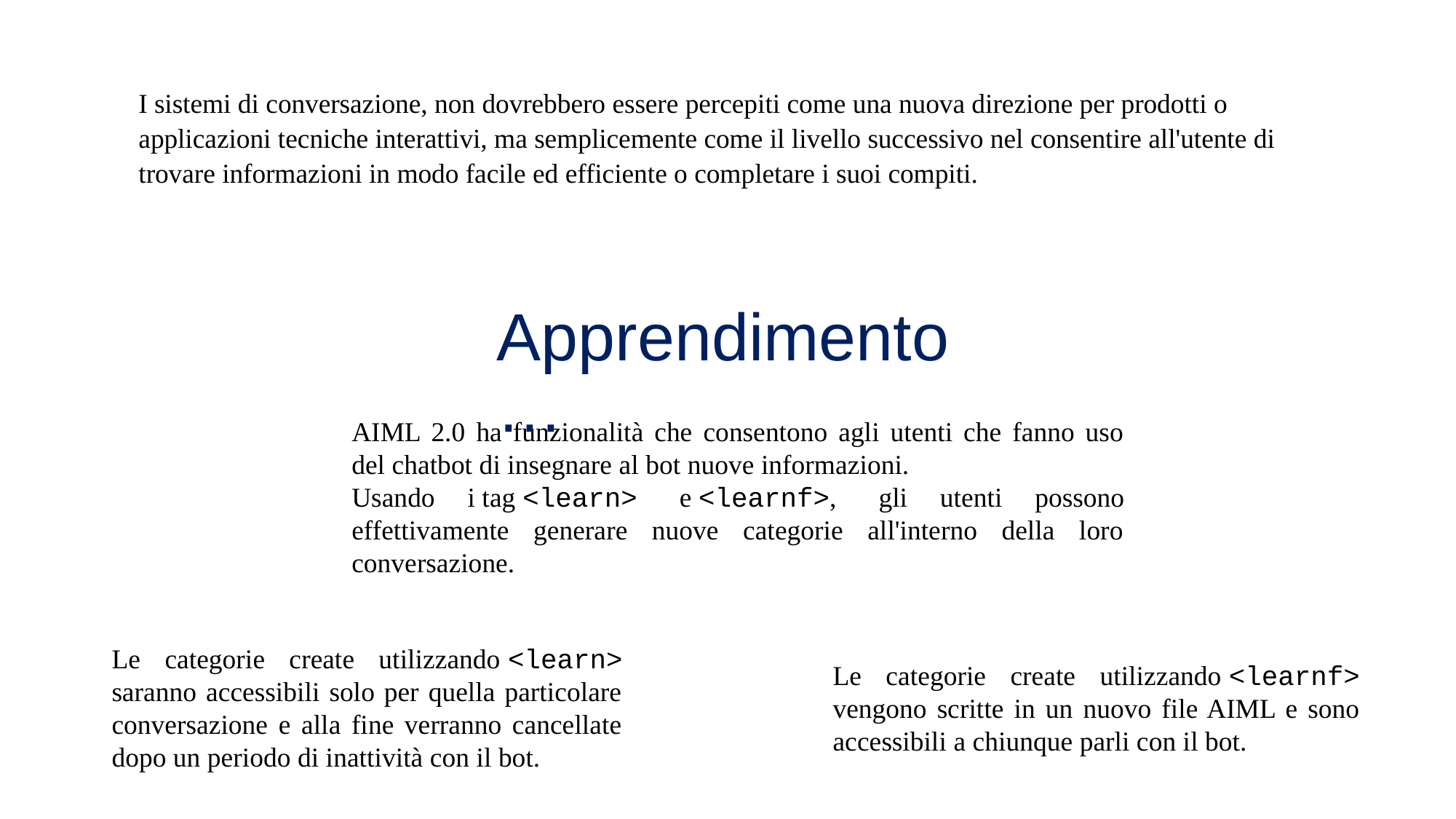

I sistemi di conversazione, non dovrebbero essere percepiti come una nuova direzione per prodotti o applicazioni tecniche interattivi, ma semplicemente come il livello successivo nel consentire all'utente di trovare informazioni in modo facile ed efficiente o completare i suoi compiti.
Apprendimento…
AIML 2.0 ha funzionalità che consentono agli utenti che fanno uso del chatbot di insegnare al bot nuove informazioni.
Usando i tag <learn> e <learnf>, gli utenti possono effettivamente generare nuove categorie all'interno della loro conversazione.
Le categorie create utilizzando <learn> saranno accessibili solo per quella particolare conversazione e alla fine verranno cancellate dopo un periodo di inattività con il bot.
Le categorie create utilizzando <learnf> vengono scritte in un nuovo file AIML e sono accessibili a chiunque parli con il bot.